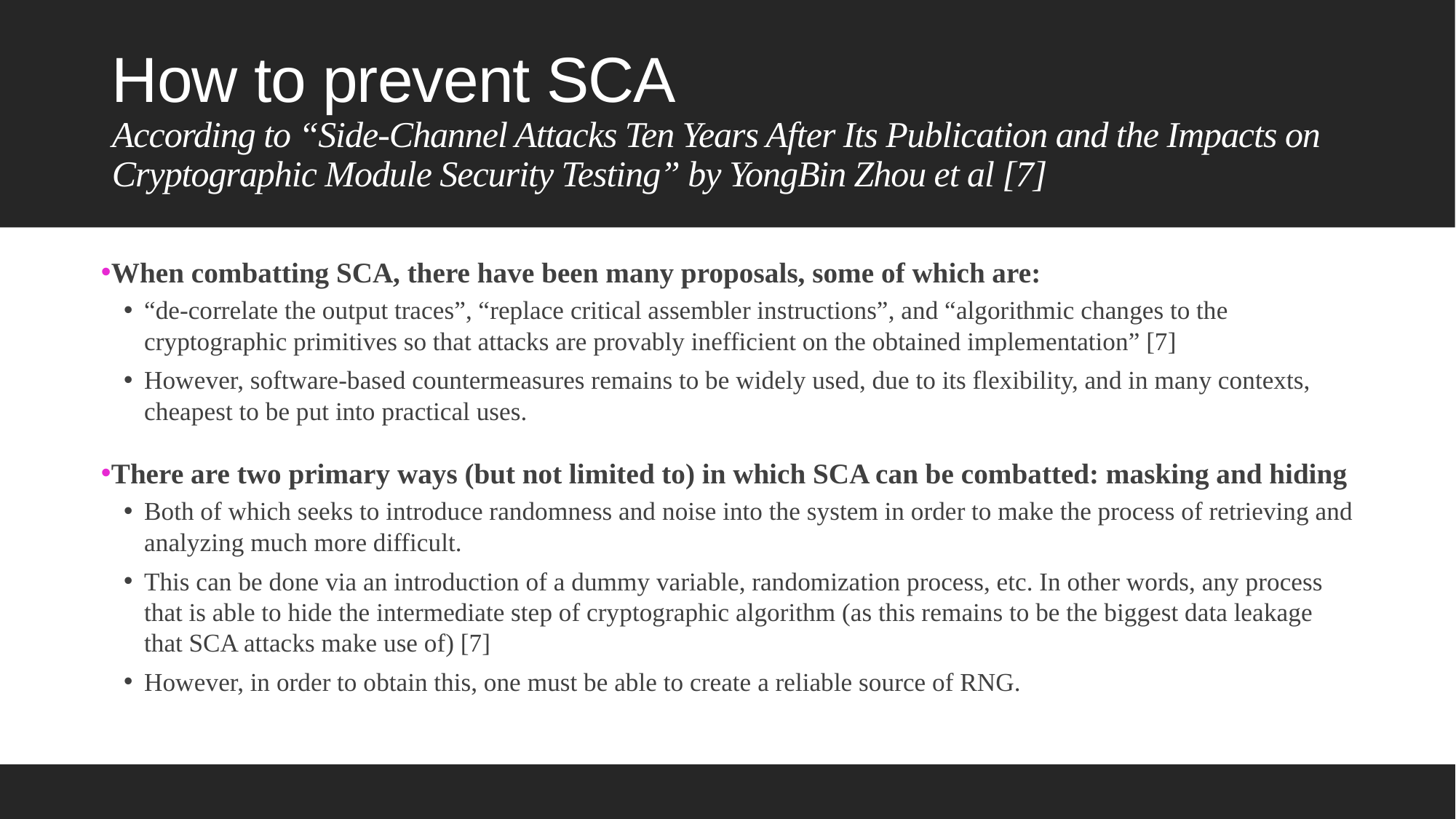

# How to prevent SCA According to “Side-Channel Attacks Ten Years After Its Publication and the Impacts on Cryptographic Module Security Testing” by YongBin Zhou et al [7]
When combatting SCA, there have been many proposals, some of which are:
“de-correlate the output traces”, “replace critical assembler instructions”, and “algorithmic changes to the cryptographic primitives so that attacks are provably inefficient on the obtained implementation” [7]
However, software-based countermeasures remains to be widely used, due to its flexibility, and in many contexts, cheapest to be put into practical uses.
There are two primary ways (but not limited to) in which SCA can be combatted: masking and hiding
Both of which seeks to introduce randomness and noise into the system in order to make the process of retrieving and analyzing much more difficult.
This can be done via an introduction of a dummy variable, randomization process, etc. In other words, any process that is able to hide the intermediate step of cryptographic algorithm (as this remains to be the biggest data leakage that SCA attacks make use of) [7]
However, in order to obtain this, one must be able to create a reliable source of RNG.